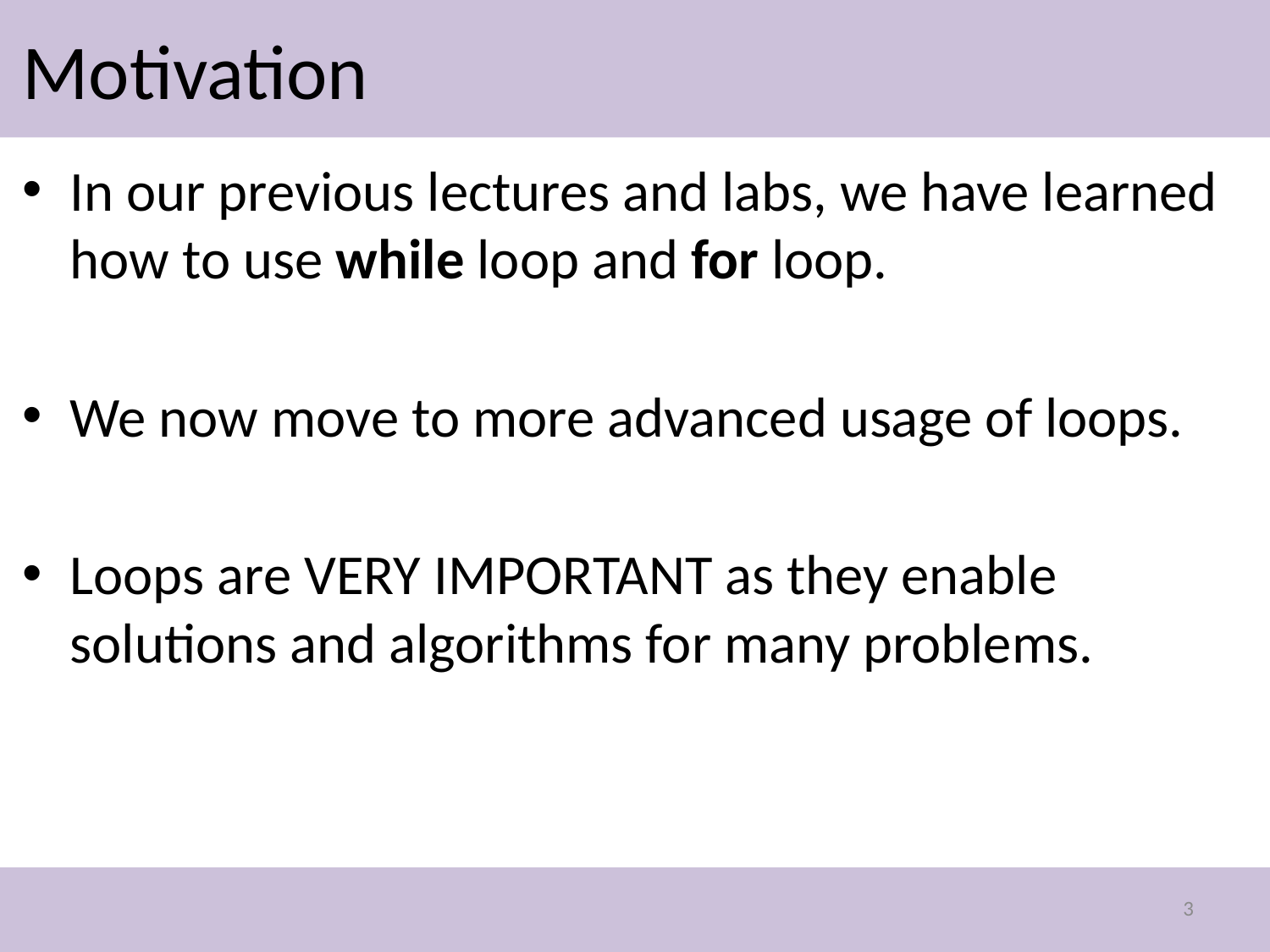

# Motivation
In our previous lectures and labs, we have learned how to use while loop and for loop.

We now move to more advanced usage of loops.

Loops are VERY IMPORTANT as they enable solutions and algorithms for many problems.
3